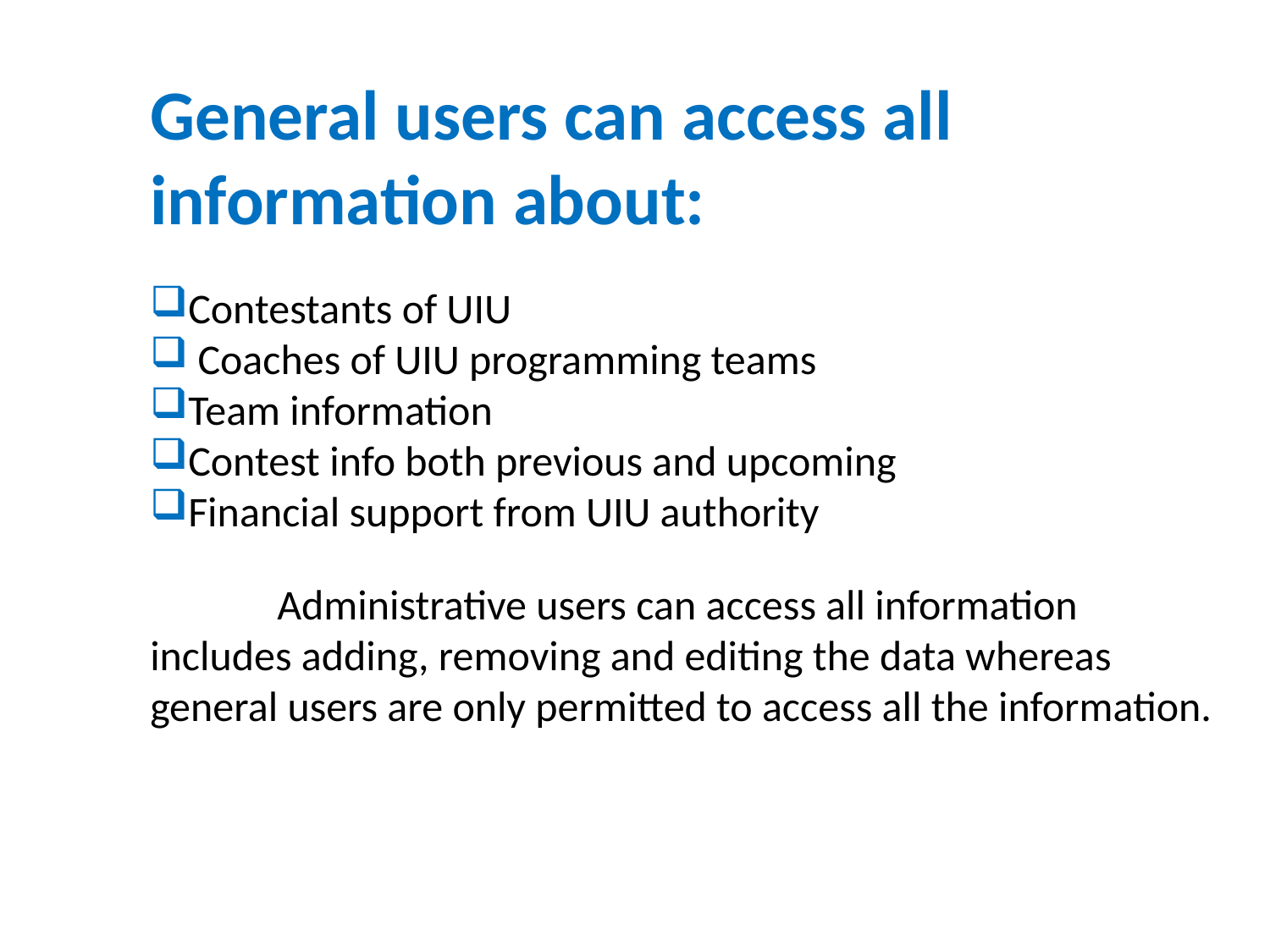

General users can access all information about:

Contestants of UIU
 Coaches of UIU programming teams
Team information
Contest info both previous and upcoming
Financial support from UIU authority

	Administrative users can access all information includes adding, removing and editing the data whereas general users are only permitted to access all the information.